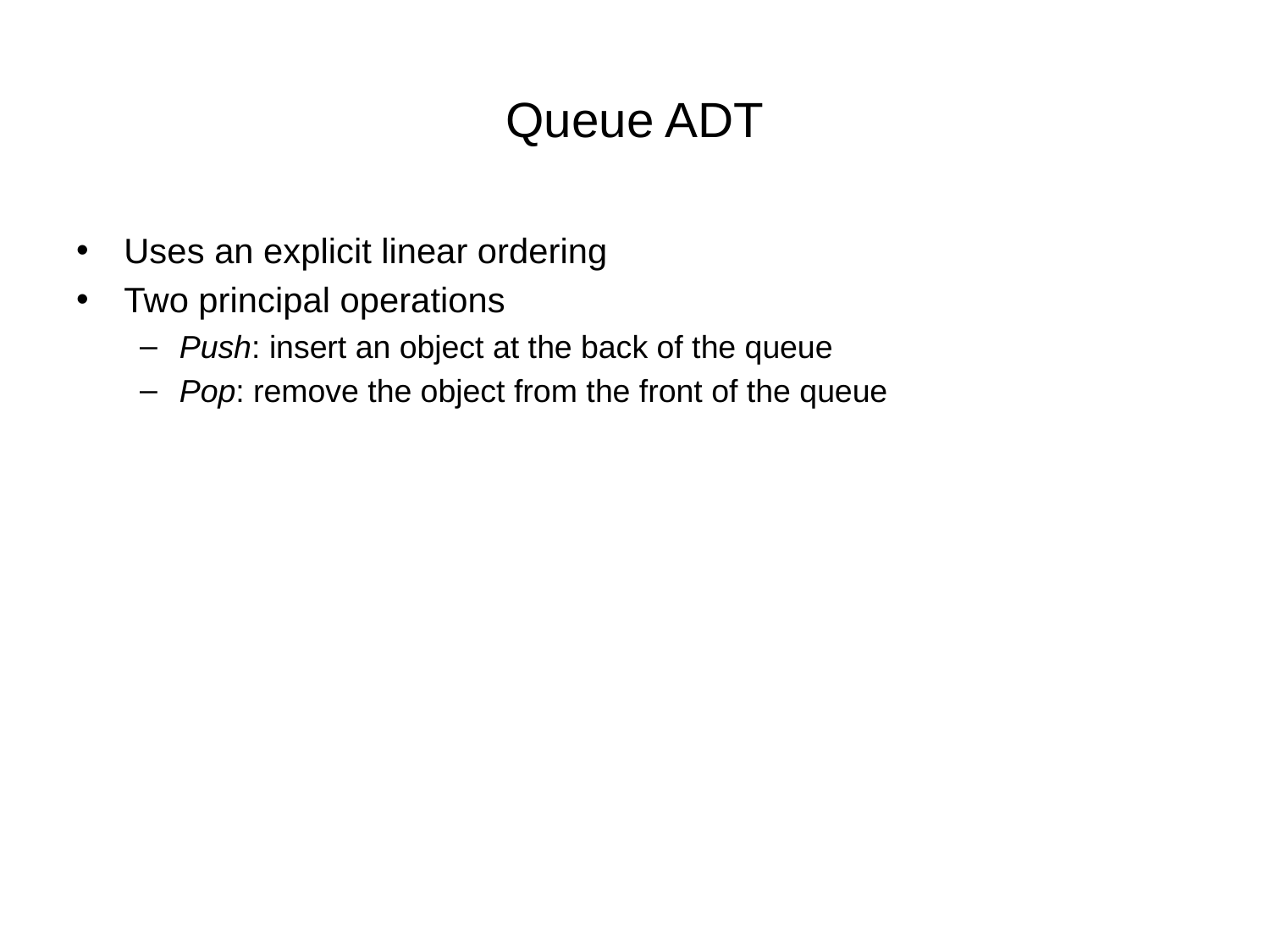

# Queue ADT
Uses an explicit linear ordering
Two principal operations
Push: insert an object at the back of the queue
Pop: remove the object from the front of the queue